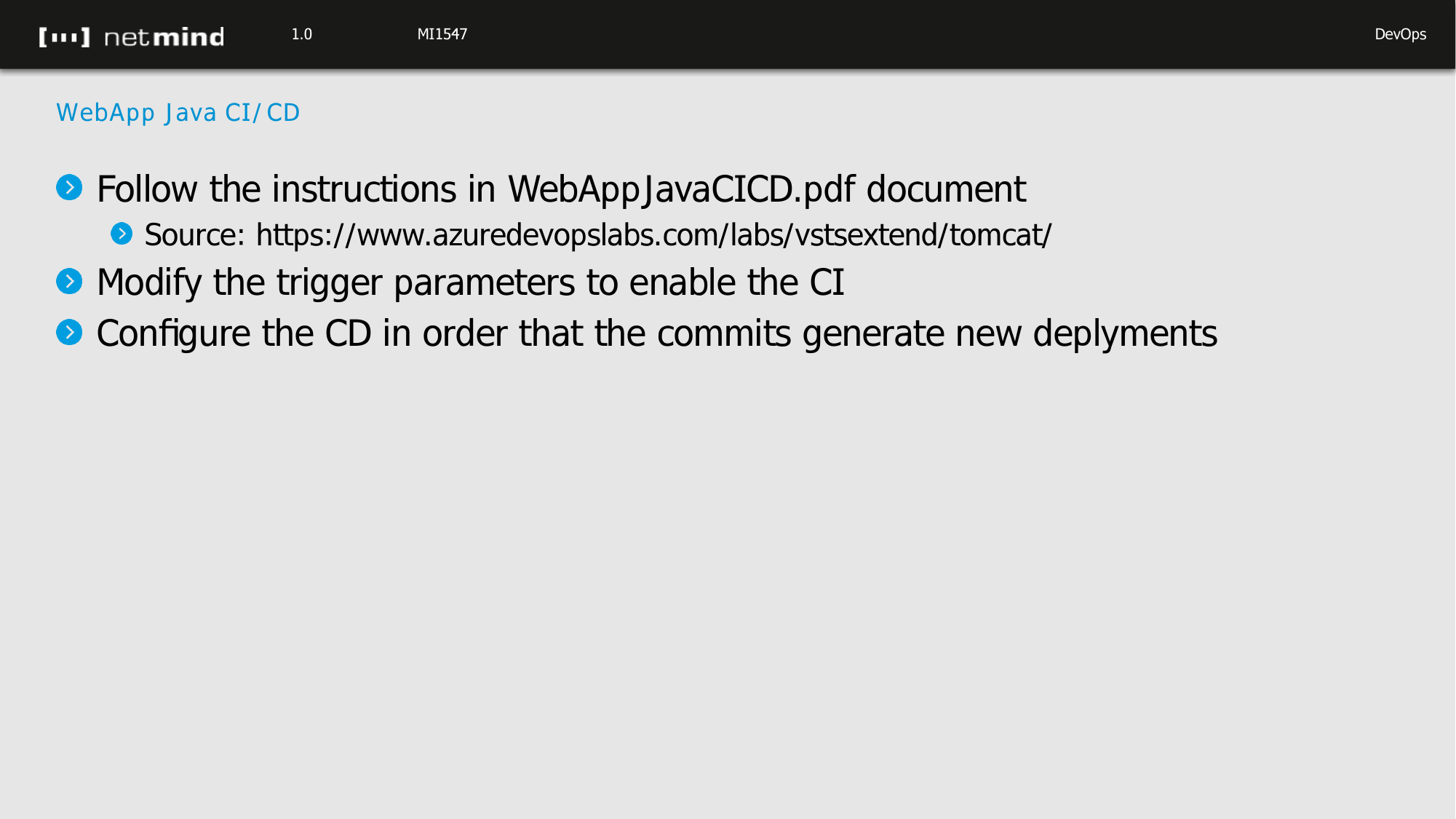

WebApp Java CI/CD
Follow the instructions in WebAppJavaCICD.pdf document
Source: https://www.azuredevopslabs.com/labs/vstsextend/tomcat/
Modify the trigger parameters to enable the CI
Configure the CD in order that the commits generate new deplyments